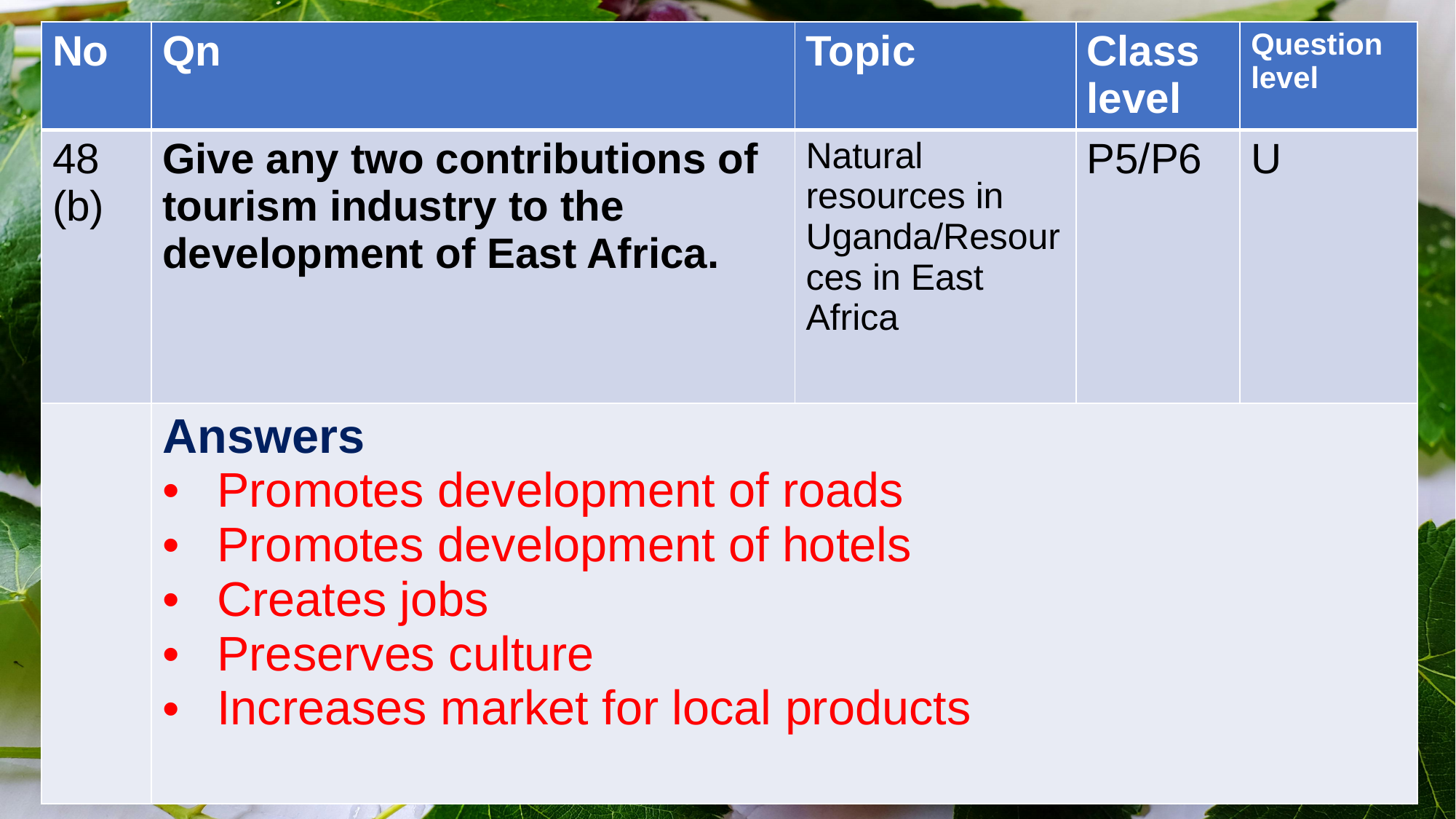

| No | Qn | Topic | Class level | Question level |
| --- | --- | --- | --- | --- |
| 48 (b) | Give any two contributions of tourism industry to the development of East Africa. | Natural resources in Uganda/Resources in East Africa | P5/P6 | U |
|  | Answers Promotes development of roads Promotes development of hotels Creates jobs Preserves culture Increases market for local products |  |  |  |
SST WORKSHOP - KABOJJA JUNIOR SCHOOL